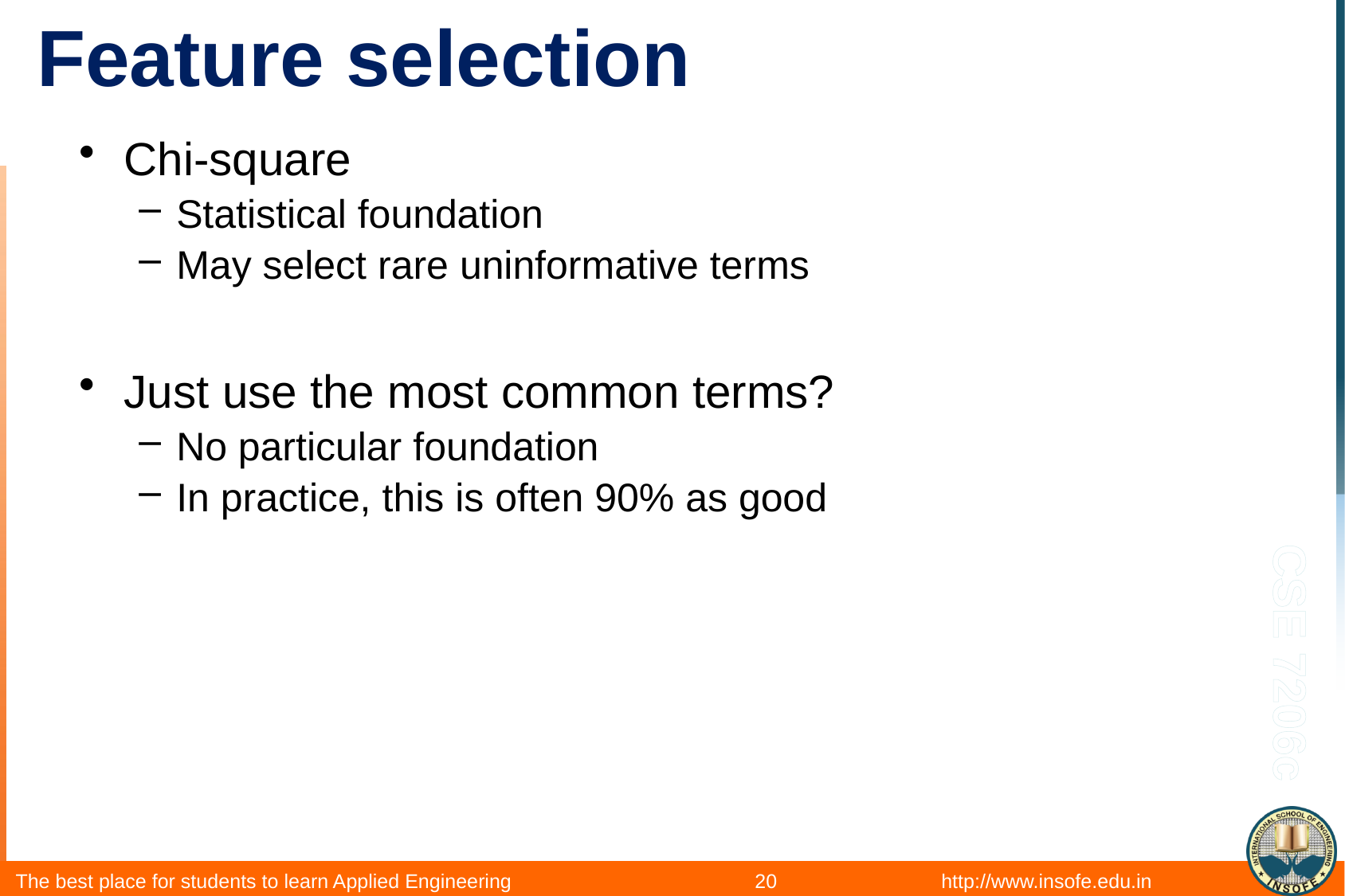

# Feature selection
Chi-square
Statistical foundation
May select rare uninformative terms

Just use the most common terms?
No particular foundation
In practice, this is often 90% as good